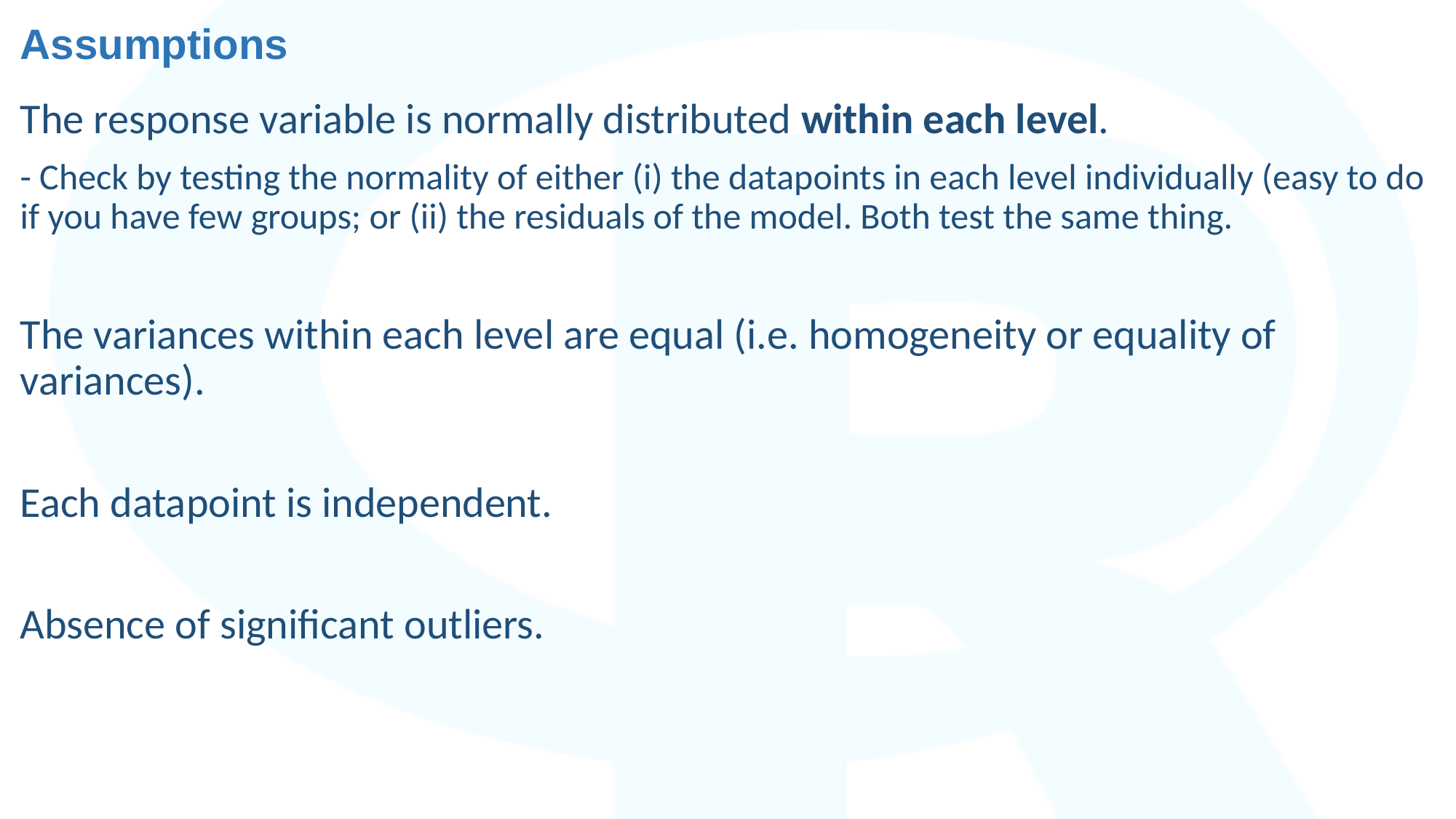

# Assumptions
The response variable is normally distributed within each level.
- Check by testing the normality of either (i) the datapoints in each level individually (easy to do if you have few groups; or (ii) the residuals of the model. Both test the same thing.

The variances within each level are equal (i.e. homogeneity or equality of variances).

Each datapoint is independent.

Absence of significant outliers.